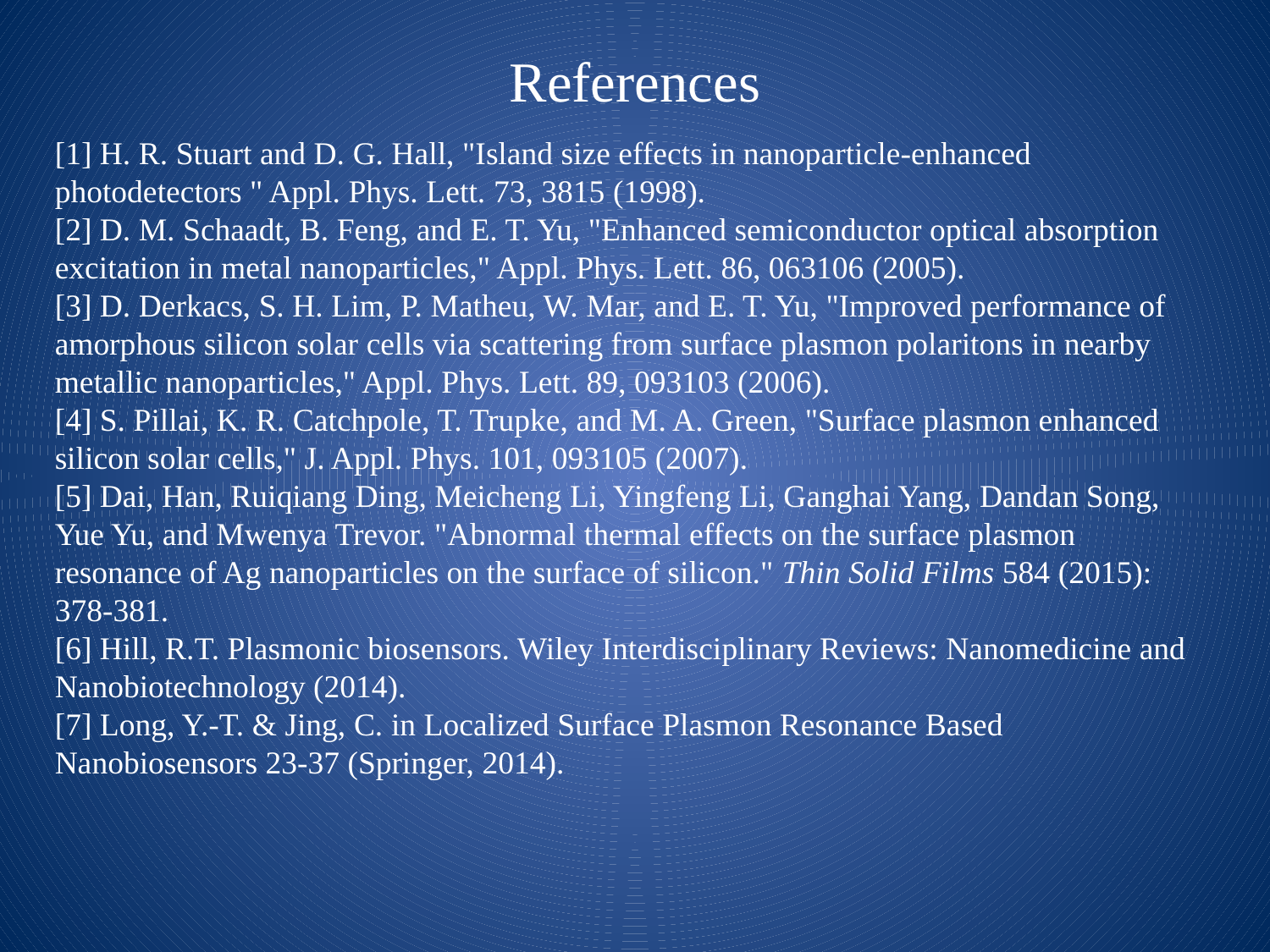

# References
[1] H. R. Stuart and D. G. Hall, "Island size effects in nanoparticle-enhanced photodetectors " Appl. Phys. Lett. 73, 3815 (1998).
[2] D. M. Schaadt, B. Feng, and E. T. Yu, "Enhanced semiconductor optical absorption excitation in metal nanoparticles," Appl. Phys. Lett. 86, 063106 (2005).
[3] D. Derkacs, S. H. Lim, P. Matheu, W. Mar, and E. T. Yu, "Improved performance of amorphous silicon solar cells via scattering from surface plasmon polaritons in nearby metallic nanoparticles," Appl. Phys. Lett. 89, 093103 (2006).
[4] S. Pillai, K. R. Catchpole, T. Trupke, and M. A. Green, "Surface plasmon enhanced silicon solar cells," J. Appl. Phys. 101, 093105 (2007).
[5] Dai, Han, Ruiqiang Ding, Meicheng Li, Yingfeng Li, Ganghai Yang, Dandan Song, Yue Yu, and Mwenya Trevor. "Abnormal thermal effects on the surface plasmon resonance of Ag nanoparticles on the surface of silicon." Thin Solid Films 584 (2015): 378-381.
[6] Hill, R.T. Plasmonic biosensors. Wiley Interdisciplinary Reviews: Nanomedicine and Nanobiotechnology (2014).
[7] Long, Y.-T. & Jing, C. in Localized Surface Plasmon Resonance Based Nanobiosensors 23-37 (Springer, 2014).